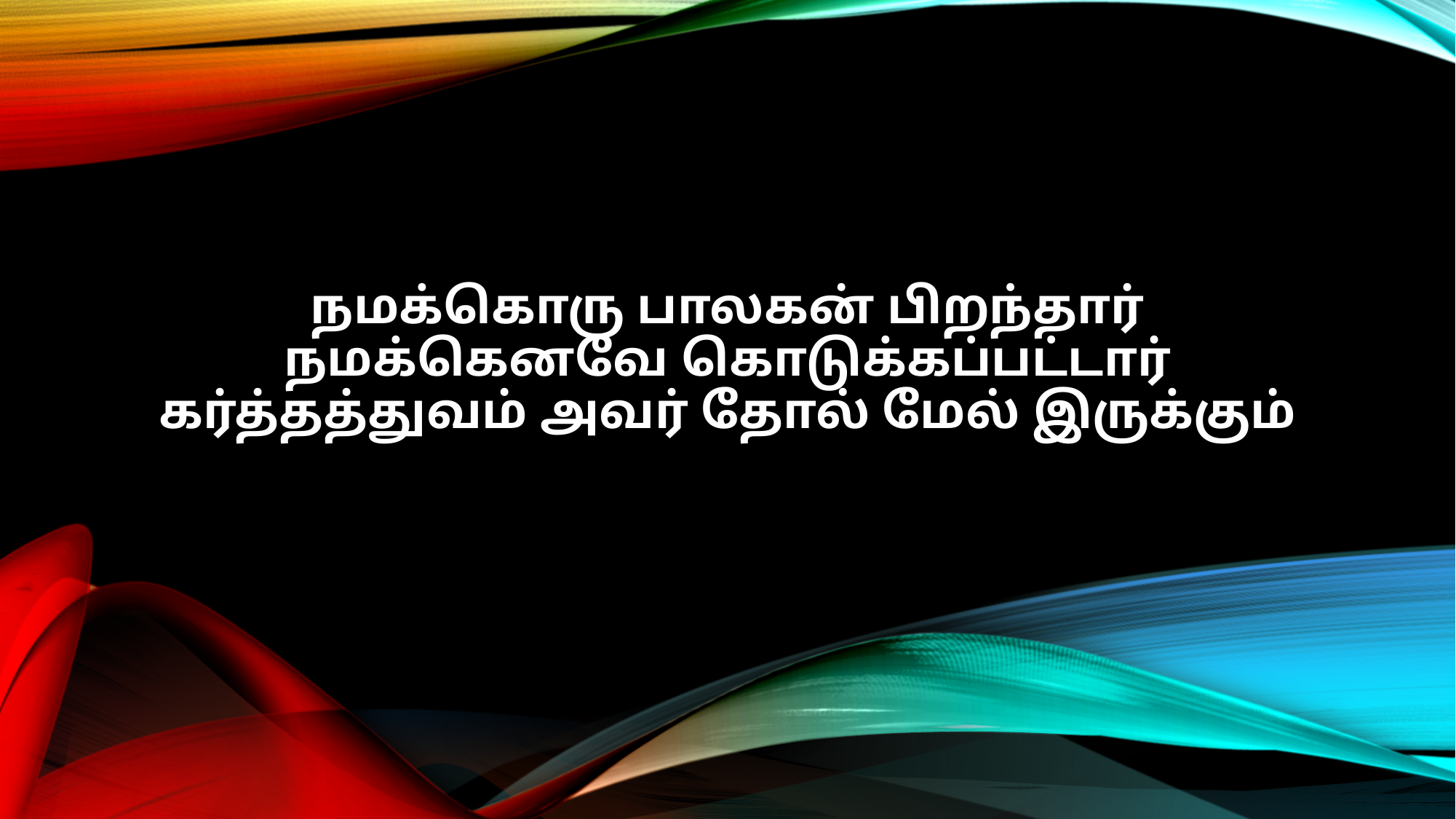

நமக்கொரு பாலகன் பிறந்தார்
நமக்கெனவே கொடுக்கப்பட்டார்
கர்த்தத்துவம் அவர் தோல் மேல் இருக்கும்